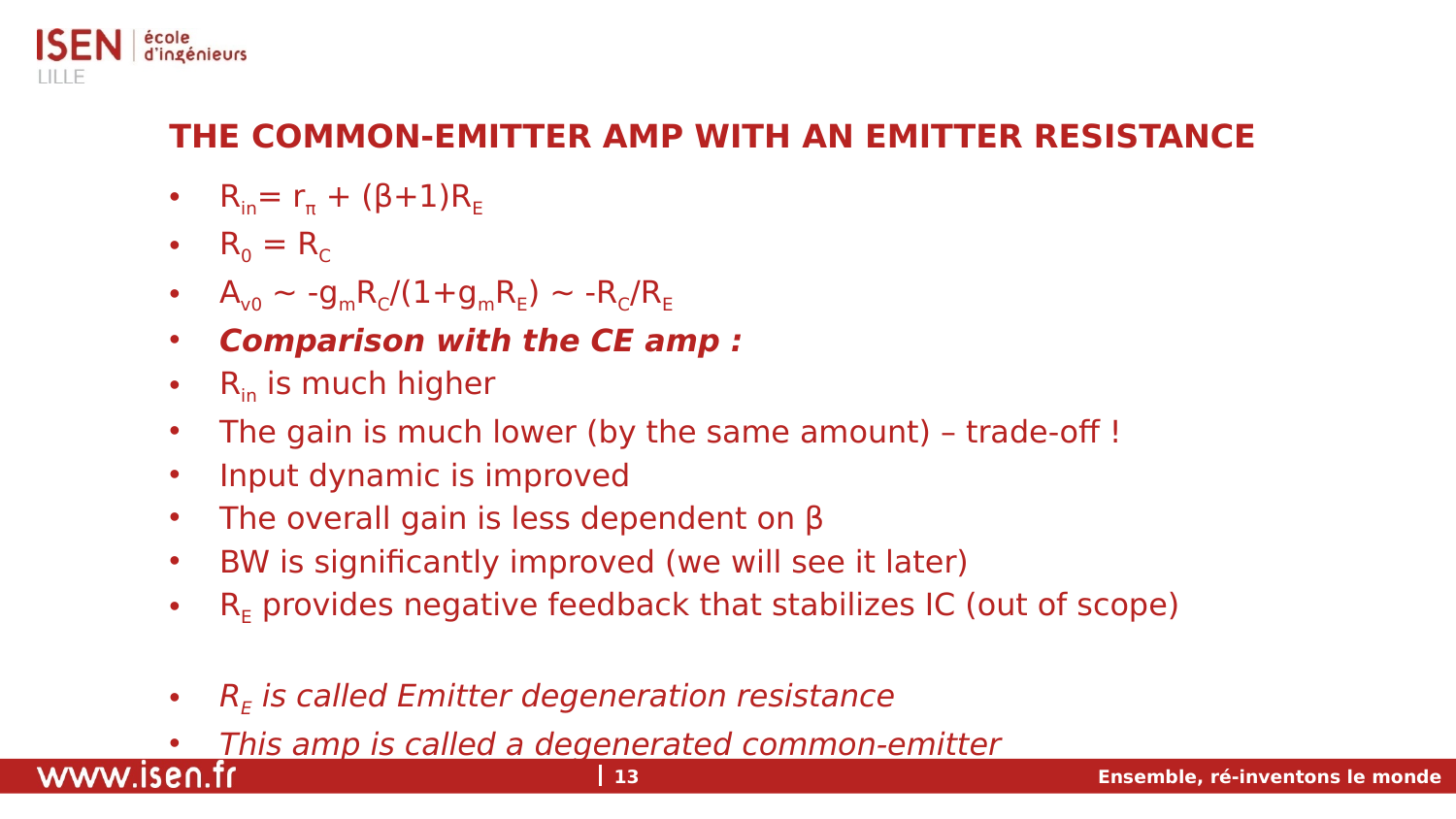

# The common-emitter amp with an emitter resistance
Rin= rπ + (β+1)RE
R0 = RC
Av0 ~ -gmRC/(1+gmRE) ~ -RC/RE
Comparison with the CE amp :
Rin is much higher
The gain is much lower (by the same amount) – trade-off !
Input dynamic is improved
The overall gain is less dependent on β
BW is significantly improved (we will see it later)
RE provides negative feedback that stabilizes IC (out of scope)

RE is called Emitter degeneration resistance
This amp is called a degenerated common-emitter
Ensemble, ré-inventons le monde
13